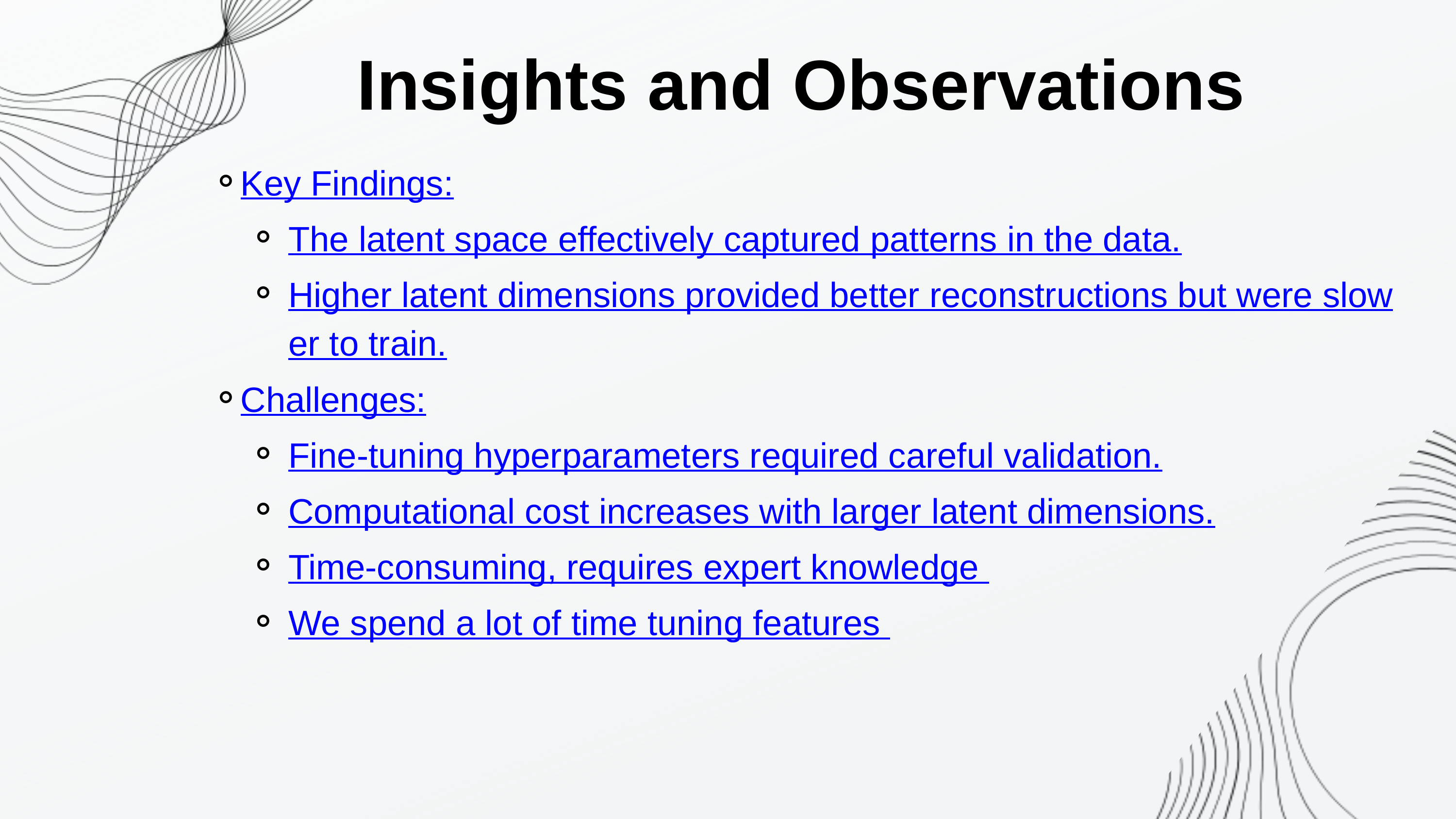

Insights and Observations
Key Findings:
The latent space effectively captured patterns in the data.
Higher latent dimensions provided better reconstructions but were slower to train.
Challenges:
Fine-tuning hyperparameters required careful validation.
Computational cost increases with larger latent dimensions.
Time-consuming, requires expert knowledge
We spend a lot of time tuning features